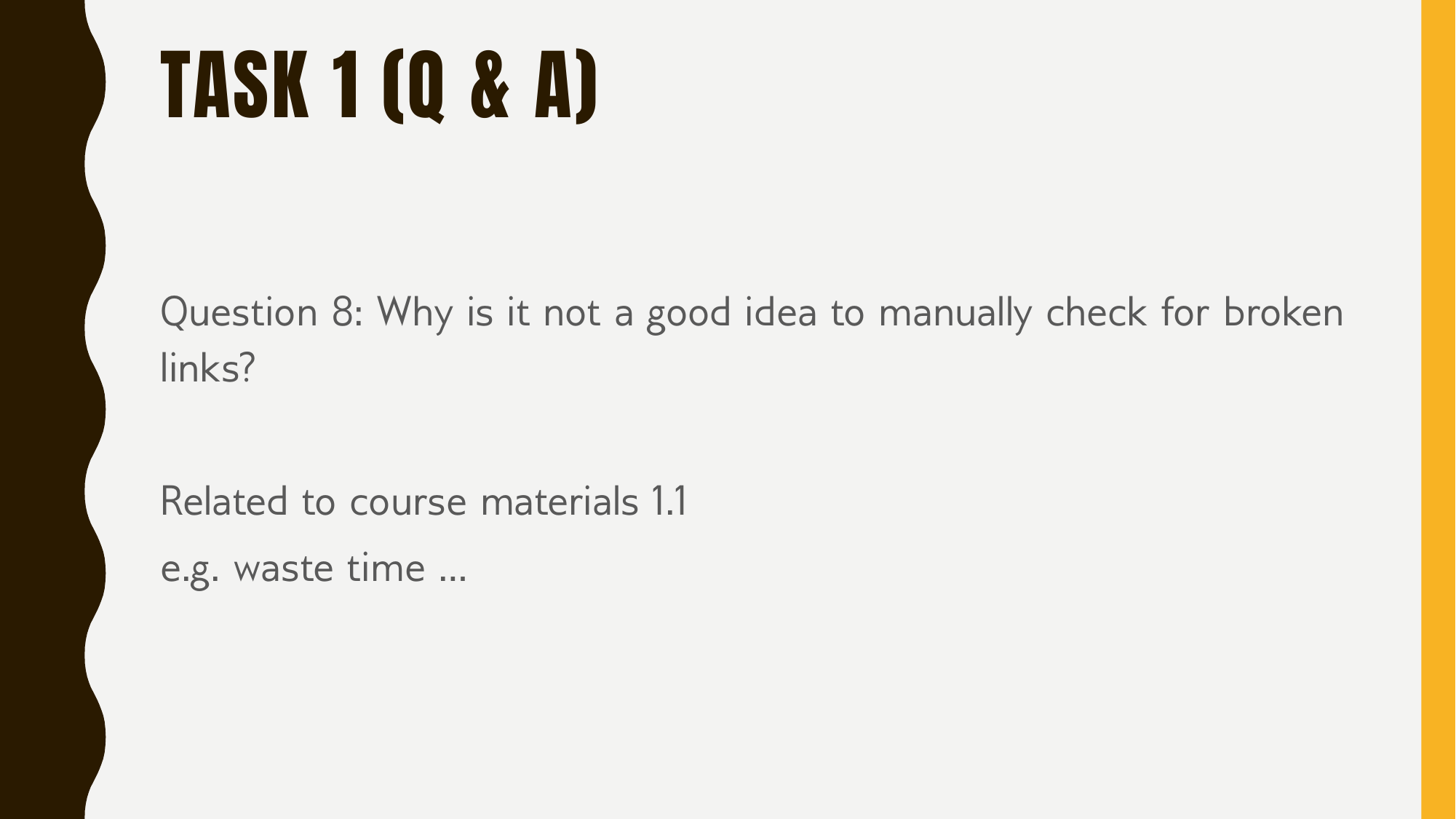

# TASK 1 (Q & A)
Question 8: Why is it not a good idea to manually check for broken links?

Related to course materials 1.1
e.g. waste time …